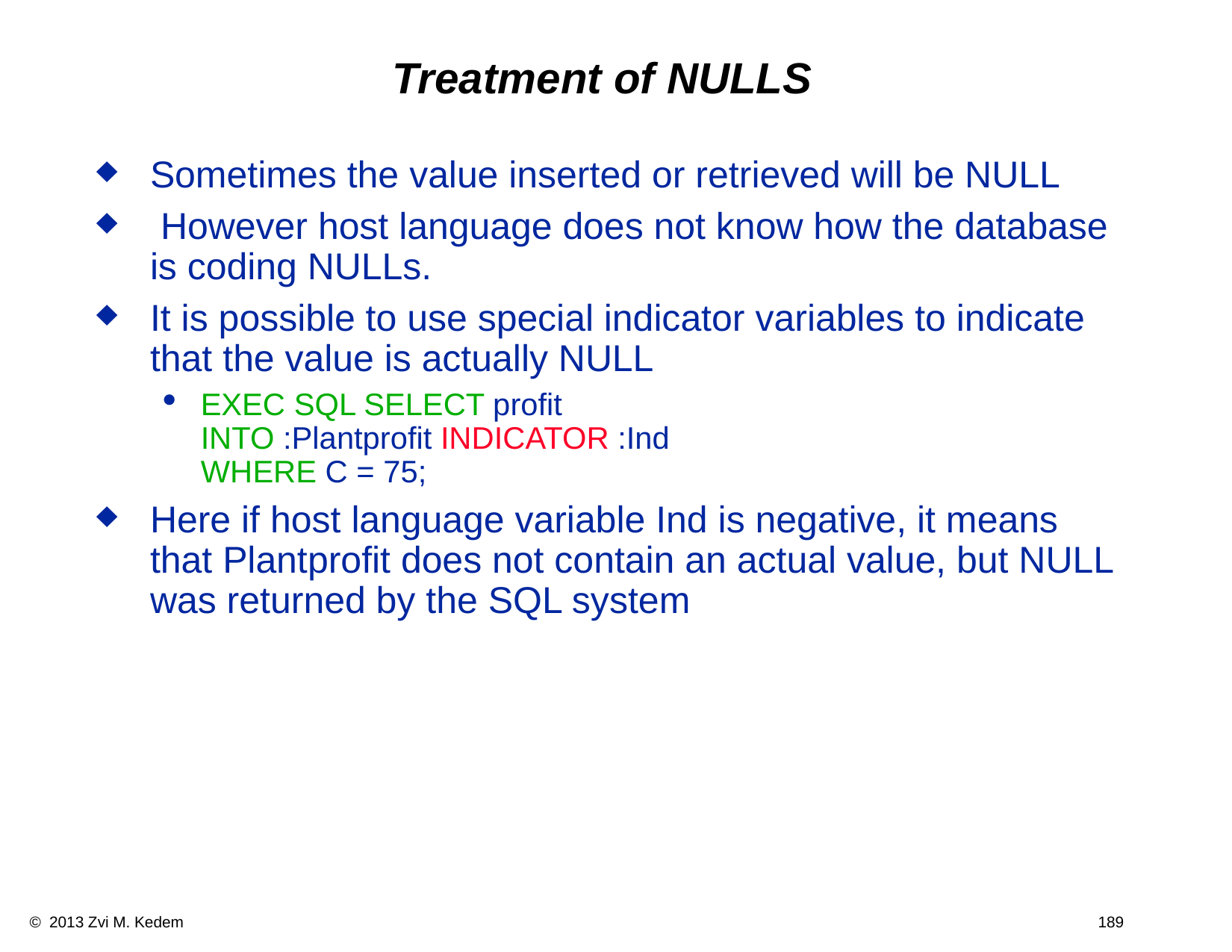

# Treatment of NULLS
Sometimes the value inserted or retrieved will be NULL
 However host language does not know how the database is coding NULLs.
It is possible to use special indicator variables to indicate that the value is actually NULL
EXEC SQL SELECT profit
INTO :Plantprofit INDICATOR :Ind
WHERE C = 75;
Here if host language variable Ind is negative, it means that Plantprofit does not contain an actual value, but NULL was returned by the SQL system